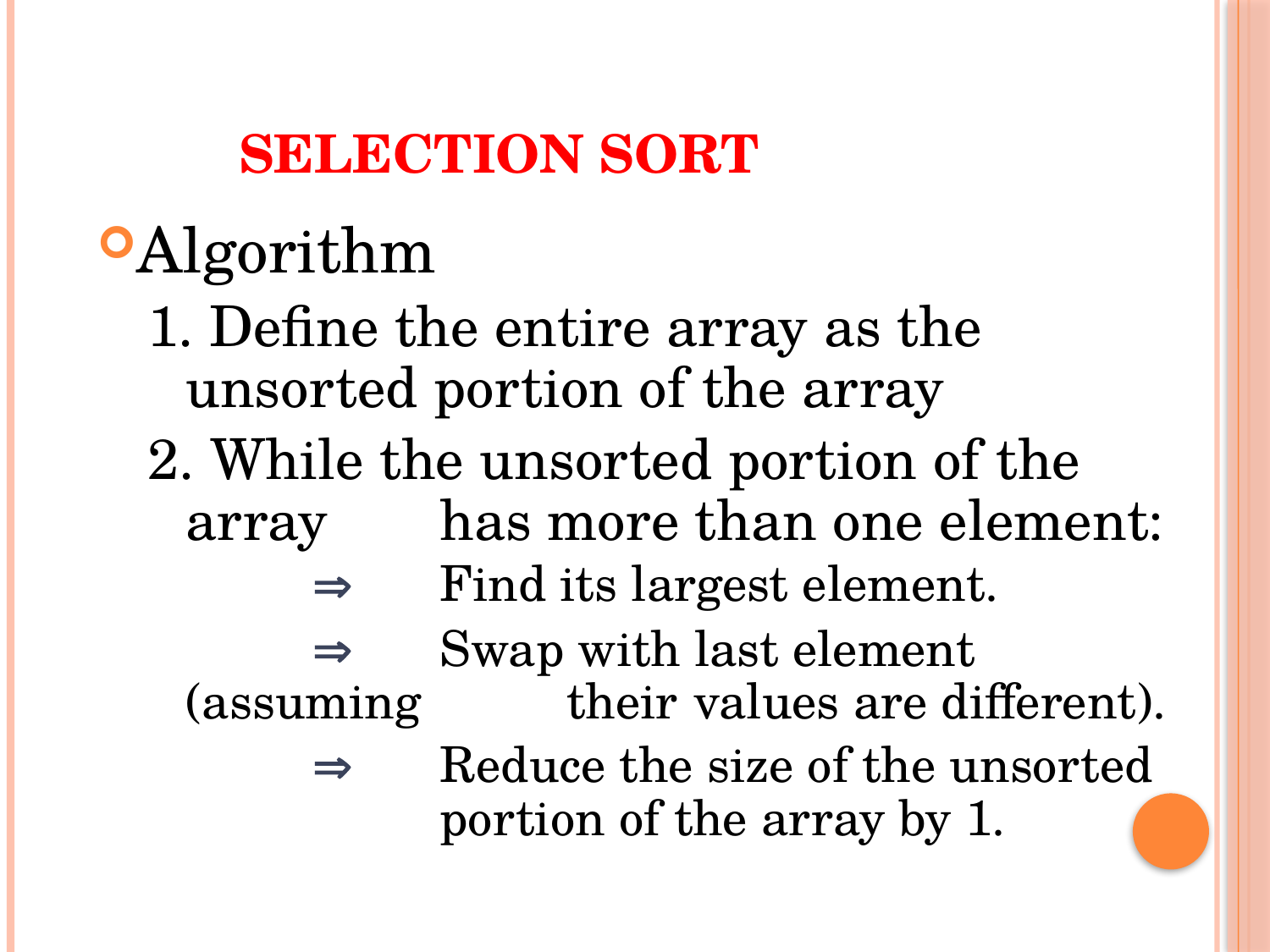

# Selection Sort
Algorithm
1. Define the entire array as the unsorted portion of the array
2. While the unsorted portion of the array 	has more than one element: 		⇒ 	Find its largest element.
   	⇒ 	Swap with last element (assuming 		their 	values are different).
		⇒  	Reduce the size of the unsorted 			portion of the array by 1.